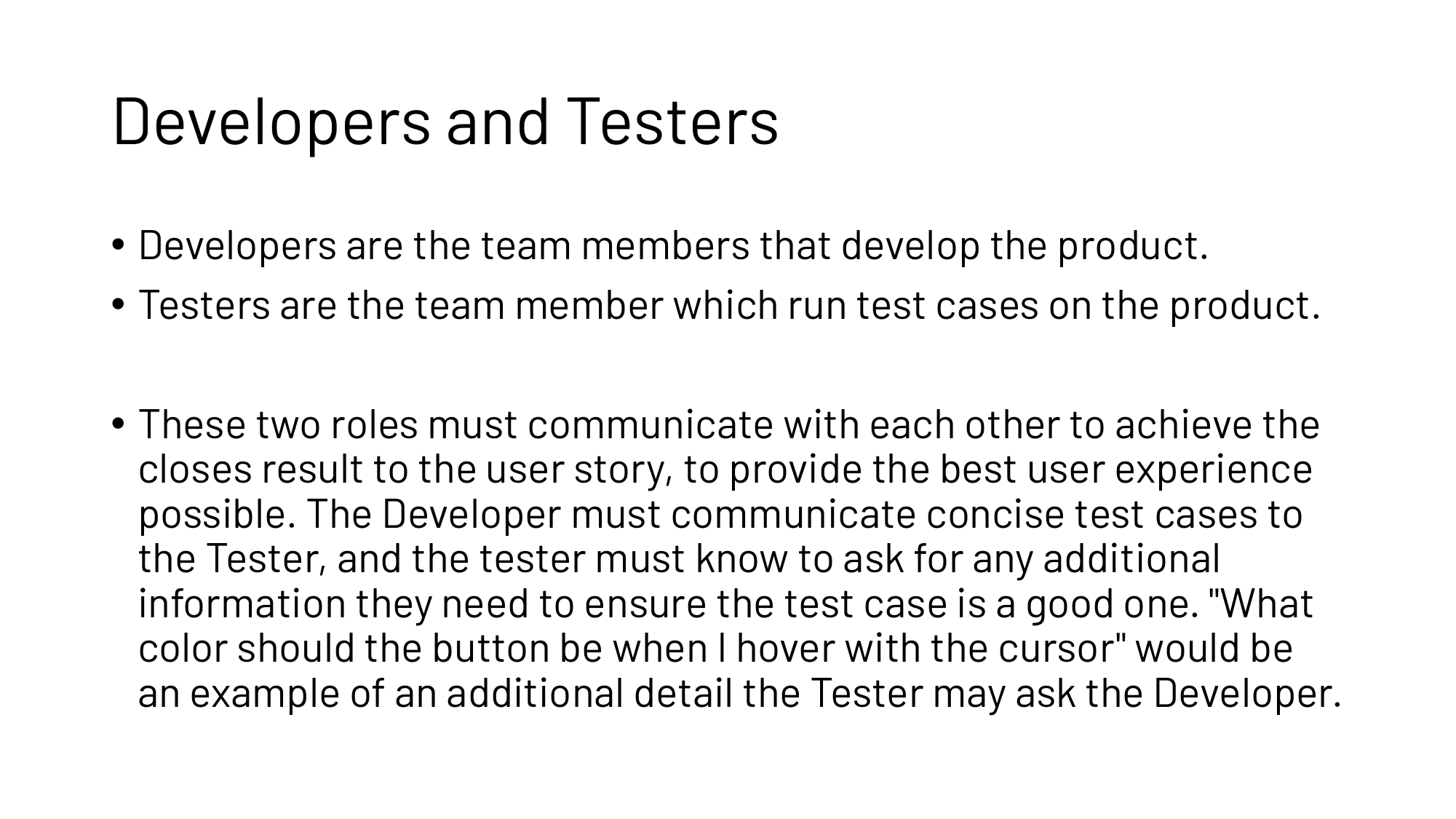

# Developers and Testers
Developers are the team members that develop the product.
Testers are the team member which run test cases on the product.

These two roles must communicate with each other to achieve the closes result to the user story, to provide the best user experience possible. The Developer must communicate concise test cases to the Tester, and the tester must know to ask for any additional information they need to ensure the test case is a good one. "What color should the button be when I hover with the cursor" would be an example of an additional detail the Tester may ask the Developer.